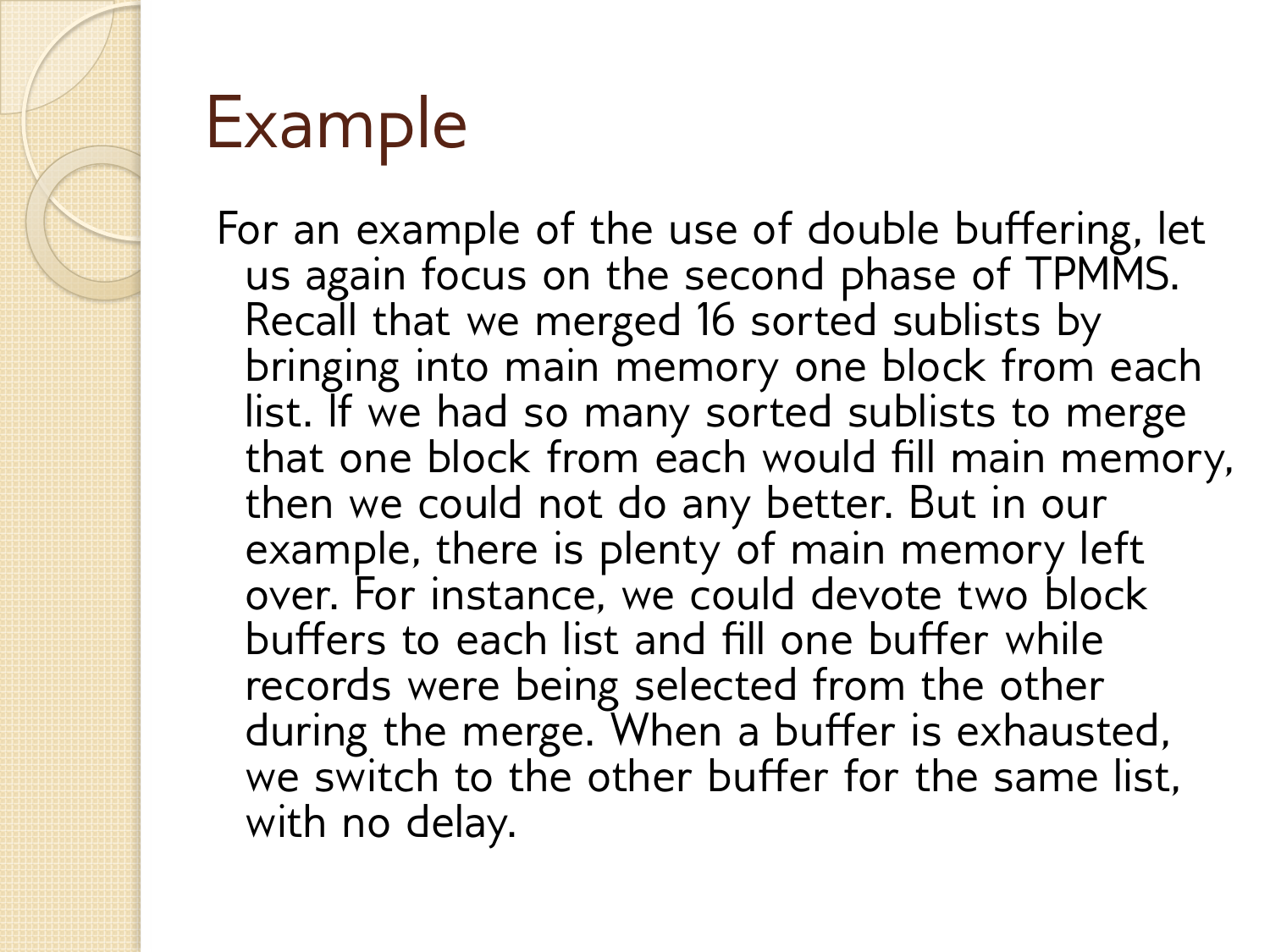

# Example
For an example of the use of double buffering, let us again focus on the second phase of TPMMS. Recall that we merged 16 sorted sublists by bringing into main memory one block from each list. If we had so many sorted sublists to merge that one block from each would fill main memory, then we could not do any better. But in our example, there is plenty of main memory left over. For instance, we could devote two block buffers to each list and fill one buffer while records were being selected from the other during the merge. When a buffer is exhausted, we switch to the other buffer for the same list, with no delay.